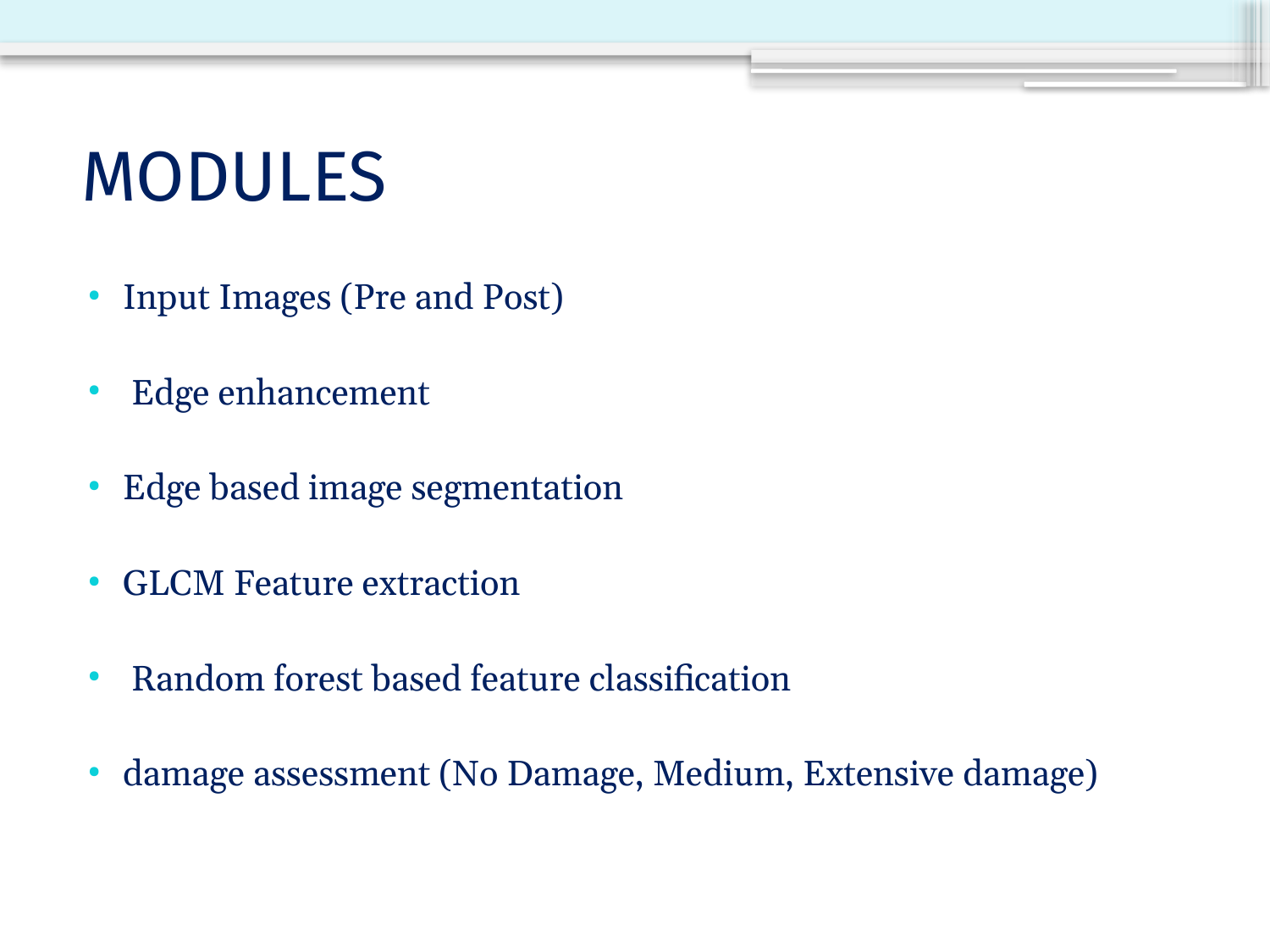

# MODULES
Input Images (Pre and Post)

 Edge enhancement

Edge based image segmentation

GLCM Feature extraction

 Random forest based feature classification

damage assessment (No Damage, Medium, Extensive damage)